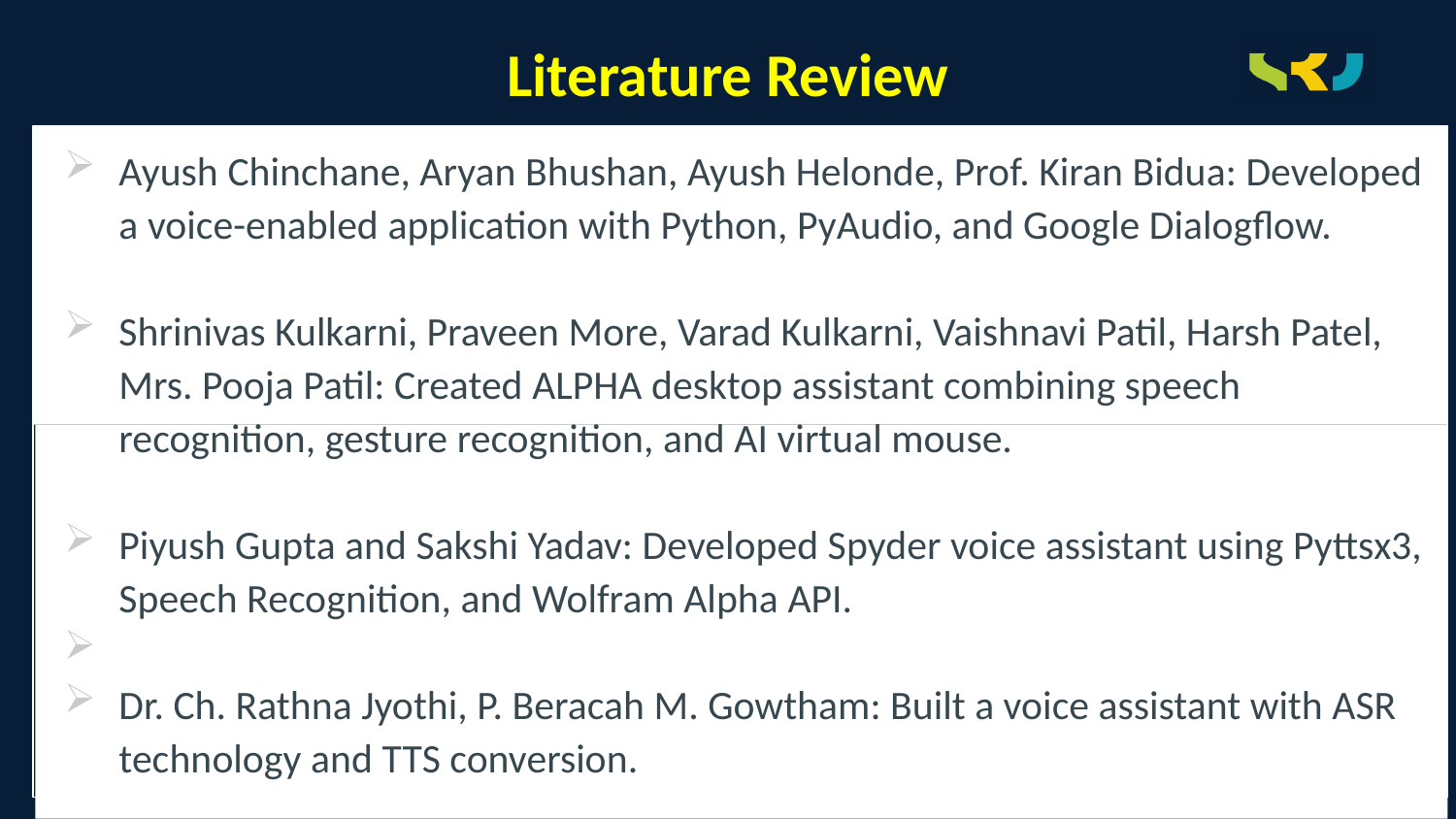

# Literature Review
Ayush Chinchane, Aryan Bhushan, Ayush Helonde, Prof. Kiran Bidua: Developed a voice-enabled application with Python, PyAudio, and Google Dialogflow.

Shrinivas Kulkarni, Praveen More, Varad Kulkarni, Vaishnavi Patil, Harsh Patel, Mrs. Pooja Patil: Created ALPHA desktop assistant combining speech recognition, gesture recognition, and AI virtual mouse.

Piyush Gupta and Sakshi Yadav: Developed Spyder voice assistant using Pyttsx3, Speech Recognition, and Wolfram Alpha API.

Dr. Ch. Rathna Jyothi, P. Beracah M. Gowtham: Built a voice assistant with ASR technology and TTS conversion.